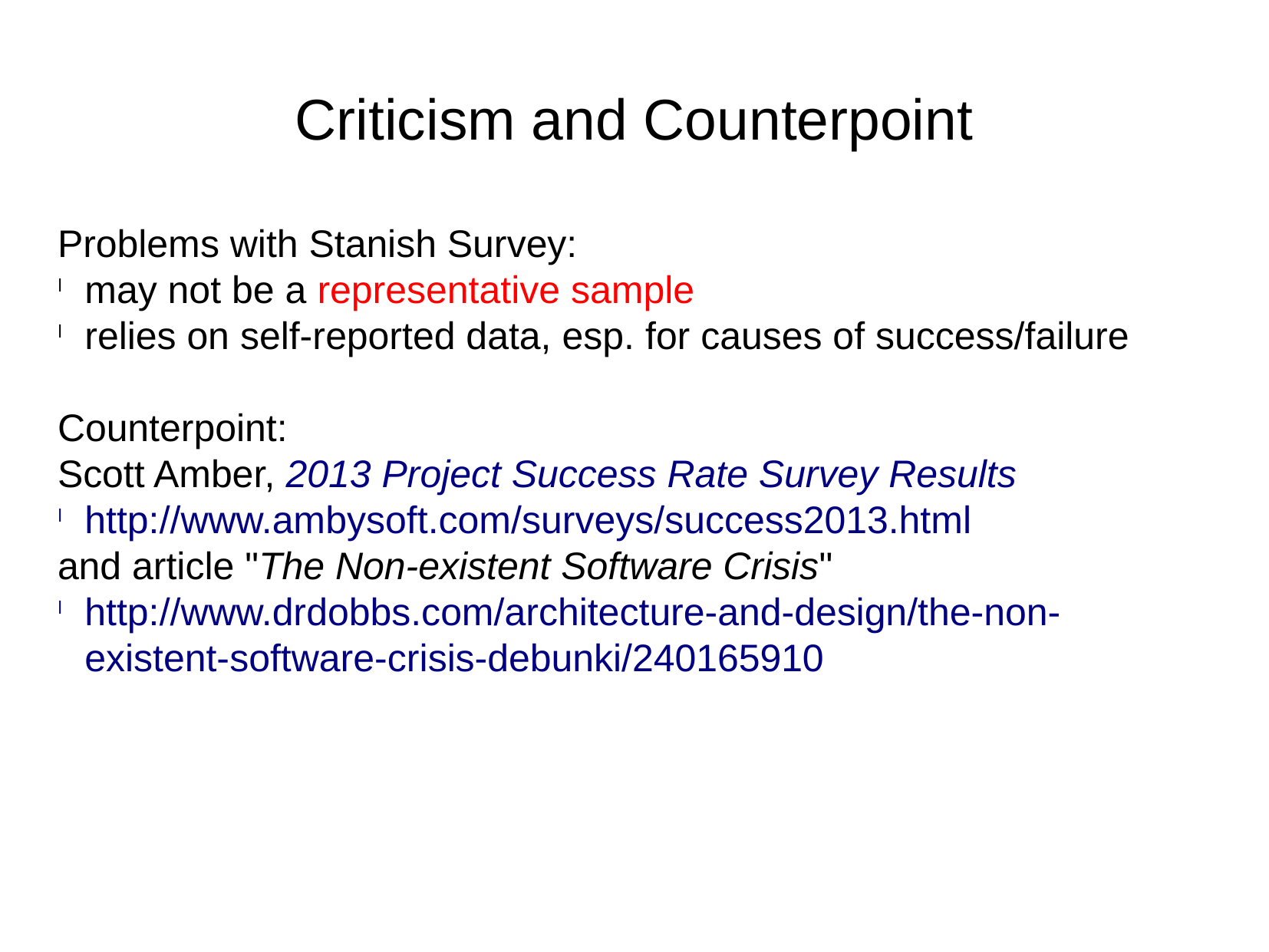

Criticism and Counterpoint
Problems with Stanish Survey:
may not be a representative sample
relies on self-reported data, esp. for causes of success/failure

Counterpoint:
Scott Amber, 2013 Project Success Rate Survey Results
http://www.ambysoft.com/surveys/success2013.html
and article "The Non-existent Software Crisis"
http://www.drdobbs.com/architecture-and-design/the-non-existent-software-crisis-debunki/240165910